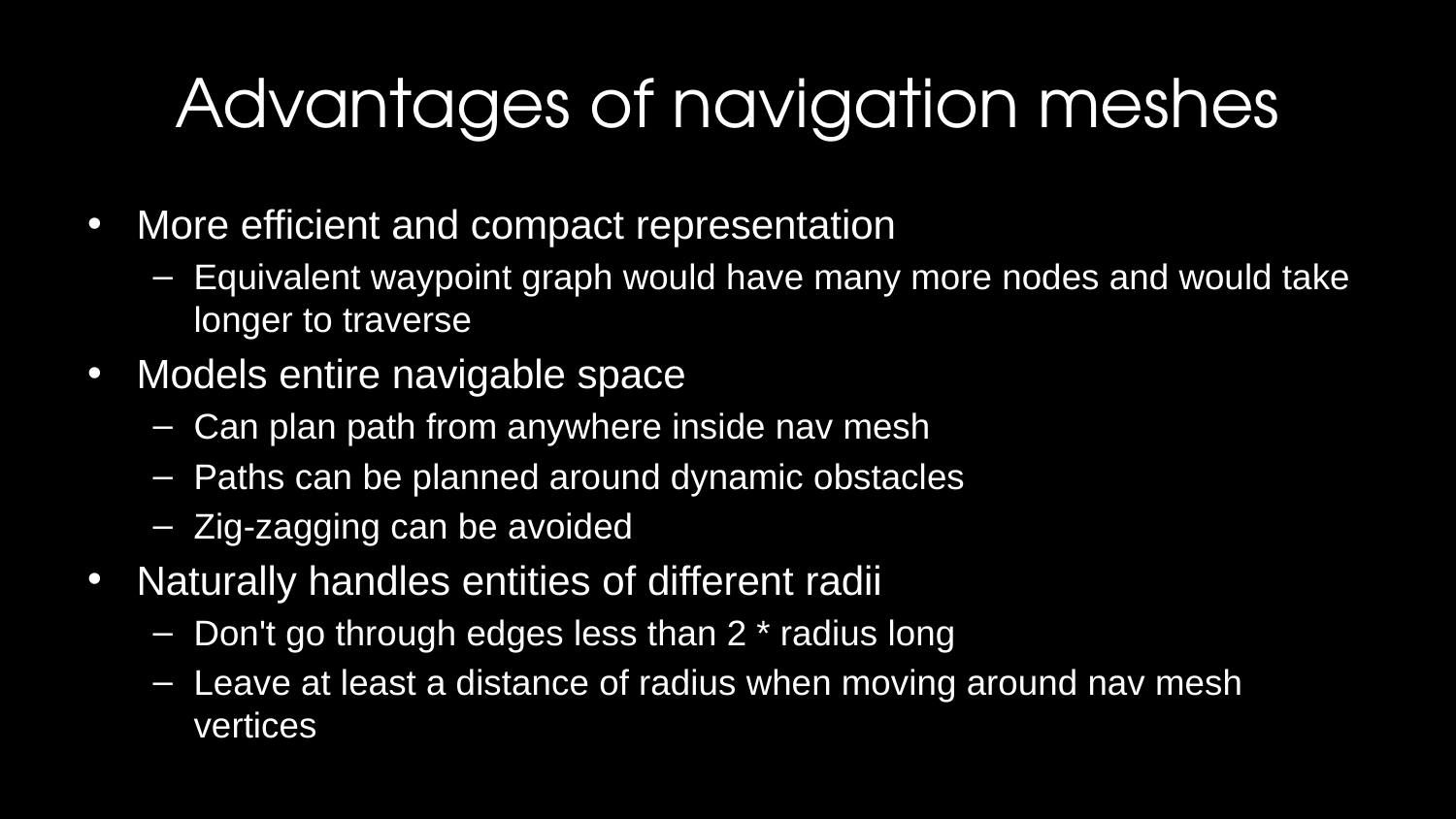

# Advantages of navigation meshes
More efficient and compact representation
Equivalent waypoint graph would have many more nodes and would take longer to traverse
Models entire navigable space
Can plan path from anywhere inside nav mesh
Paths can be planned around dynamic obstacles
Zig-zagging can be avoided
Naturally handles entities of different radii
Don't go through edges less than 2 * radius long
Leave at least a distance of radius when moving around nav mesh vertices